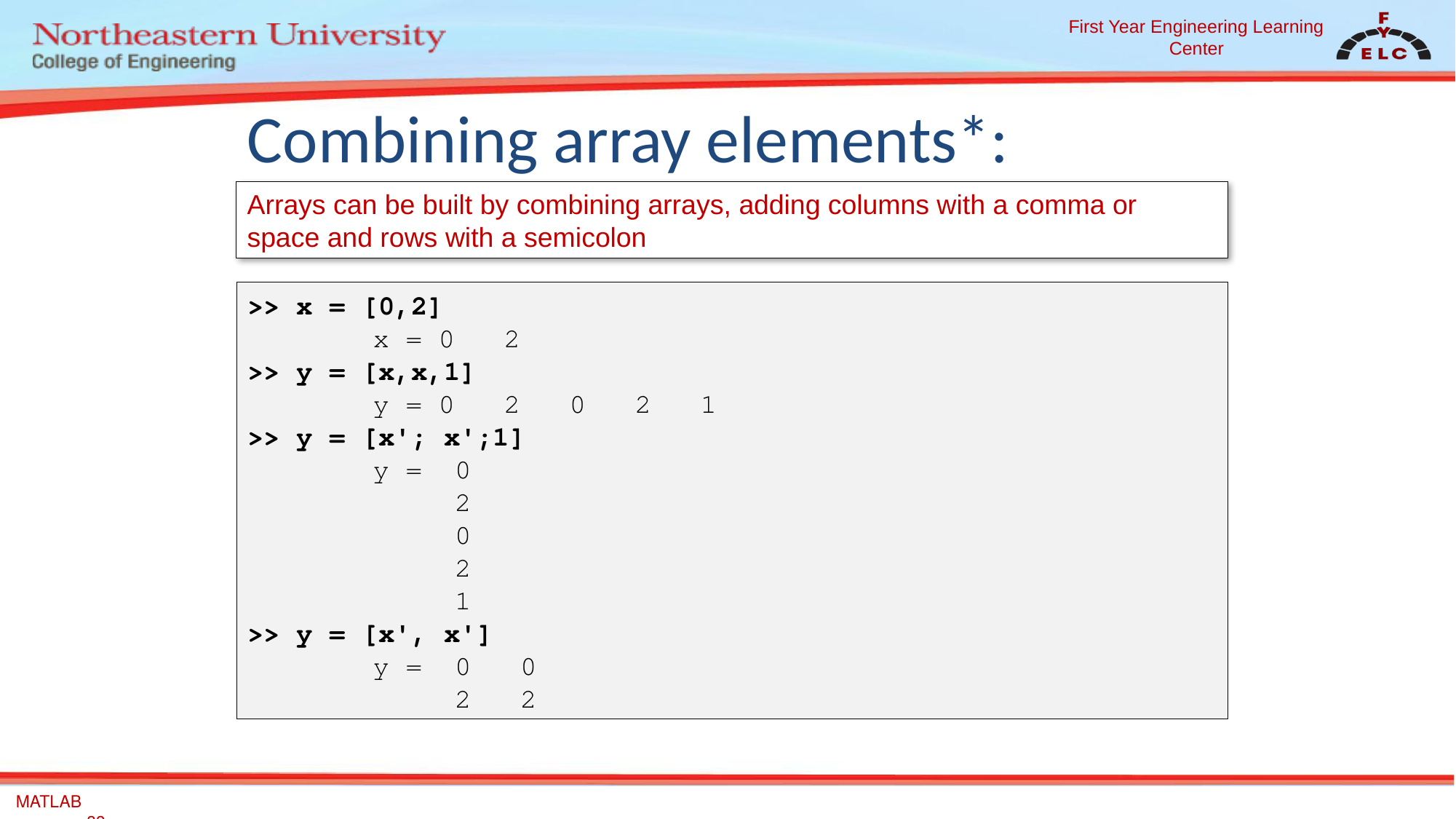

# Combining array elements*:
Arrays can be built by combining arrays, adding columns with a comma or space and rows with a semicolon
>> x = [0,2]
	 x = 0   2
>> y = [x,x,1]
	 y = 0   2   0   2   1
>> y = [x'; x';1]
	 y =  0
	      2
	      0
	      2
	      1
>> y = [x', x']
	 y =  0   0
	      2   2